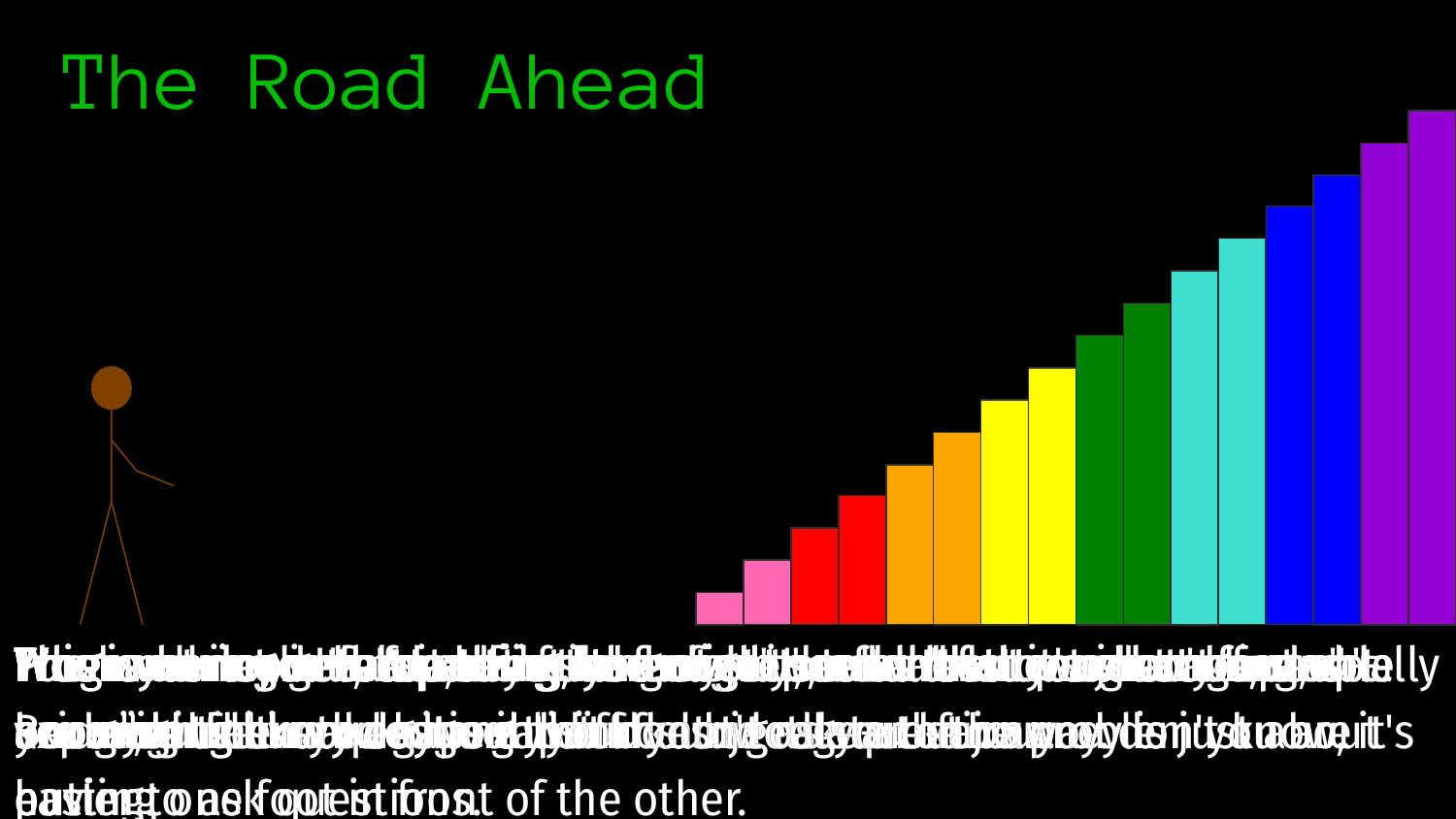

The Road Ahead

When you learn these things the climb seems less treacherous
Programming gets far easier when you "know what you don't know". Because when you have a list of subjects you know you don't know, it's easier to ask questions.
When you learn these things the climb seems less treacherous, and--once you fill in the gaps in your knowledge--
When you learn these things the climb seems less treacherous, and--once you fill in the gaps in your knowledge--the journey is just about putting one foot in front of the other.
The most important part is the first step; after that it's just about bridging the knowledge gap.
From where you're standing, you might see all of the cool stuff people are making every day and think your goals are far away.
From where you're standing, you might see all of the cool stuff people are making every day and think your goals are far away.
You have not developed the language to talk about programming, so you might ask a question that doesn't relate to the problem you are having.
This is all normal; I've been there.
This is normal. I felt it; my friends felt it; even the best among us usually experience it.
Programming is hard at first because "you don't know what you don't know", which makes it very difficult to ask questions.